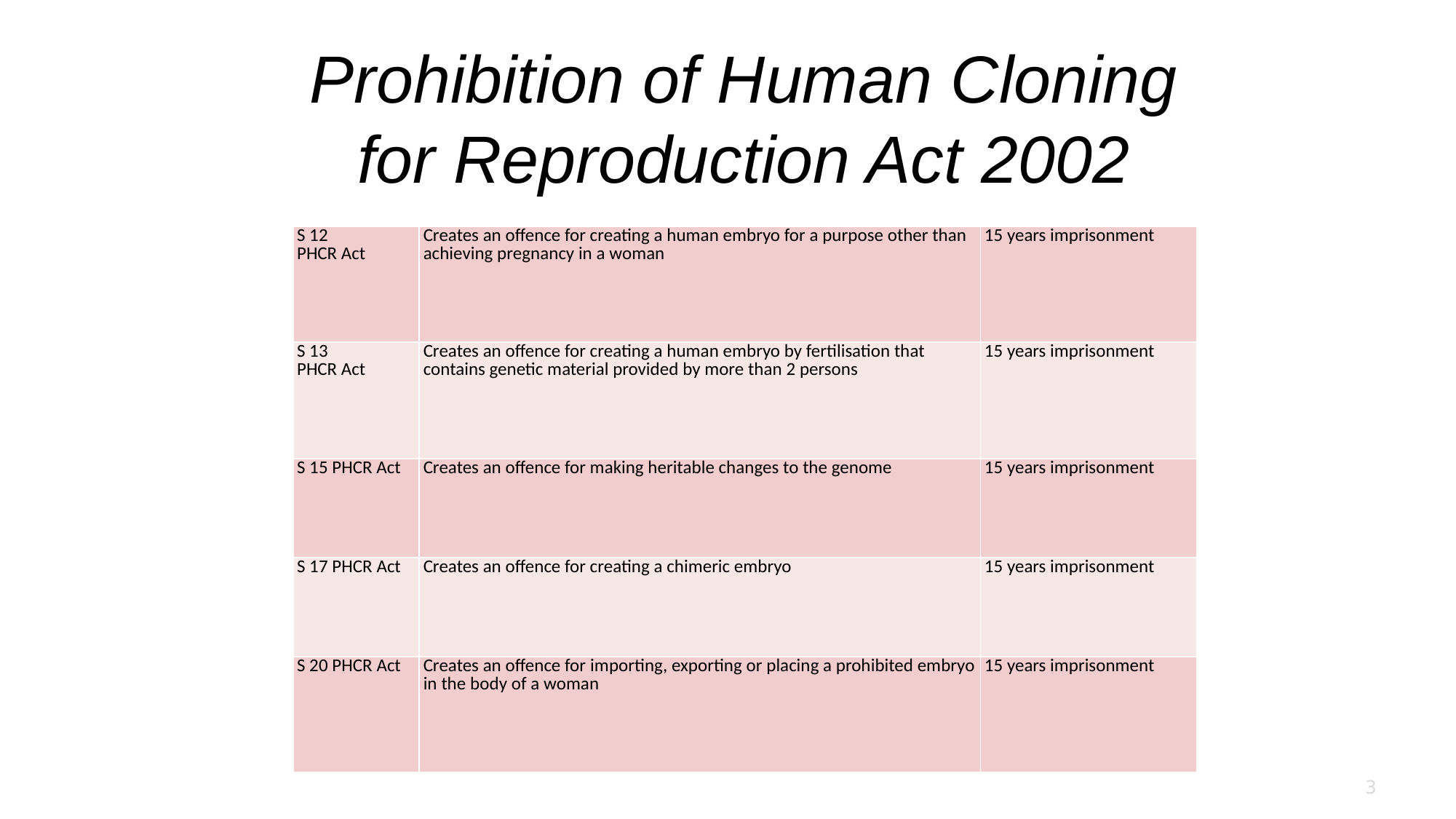

Prohibition of Human Cloning for Reproduction Act 2002
| S 12 PHCR Act | Creates an offence for creating a human embryo for a purpose other than achieving pregnancy in a woman | 15 years imprisonment |
| --- | --- | --- |
| S 13 PHCR Act | Creates an offence for creating a human embryo by fertilisation that contains genetic material provided by more than 2 persons | 15 years imprisonment |
| S 15 PHCR Act | Creates an offence for making heritable changes to the genome | 15 years imprisonment |
| S 17 PHCR Act | Creates an offence for creating a chimeric embryo | 15 years imprisonment |
| S 20 PHCR Act | Creates an offence for importing, exporting or placing a prohibited embryo in the body of a woman | 15 years imprisonment |
3